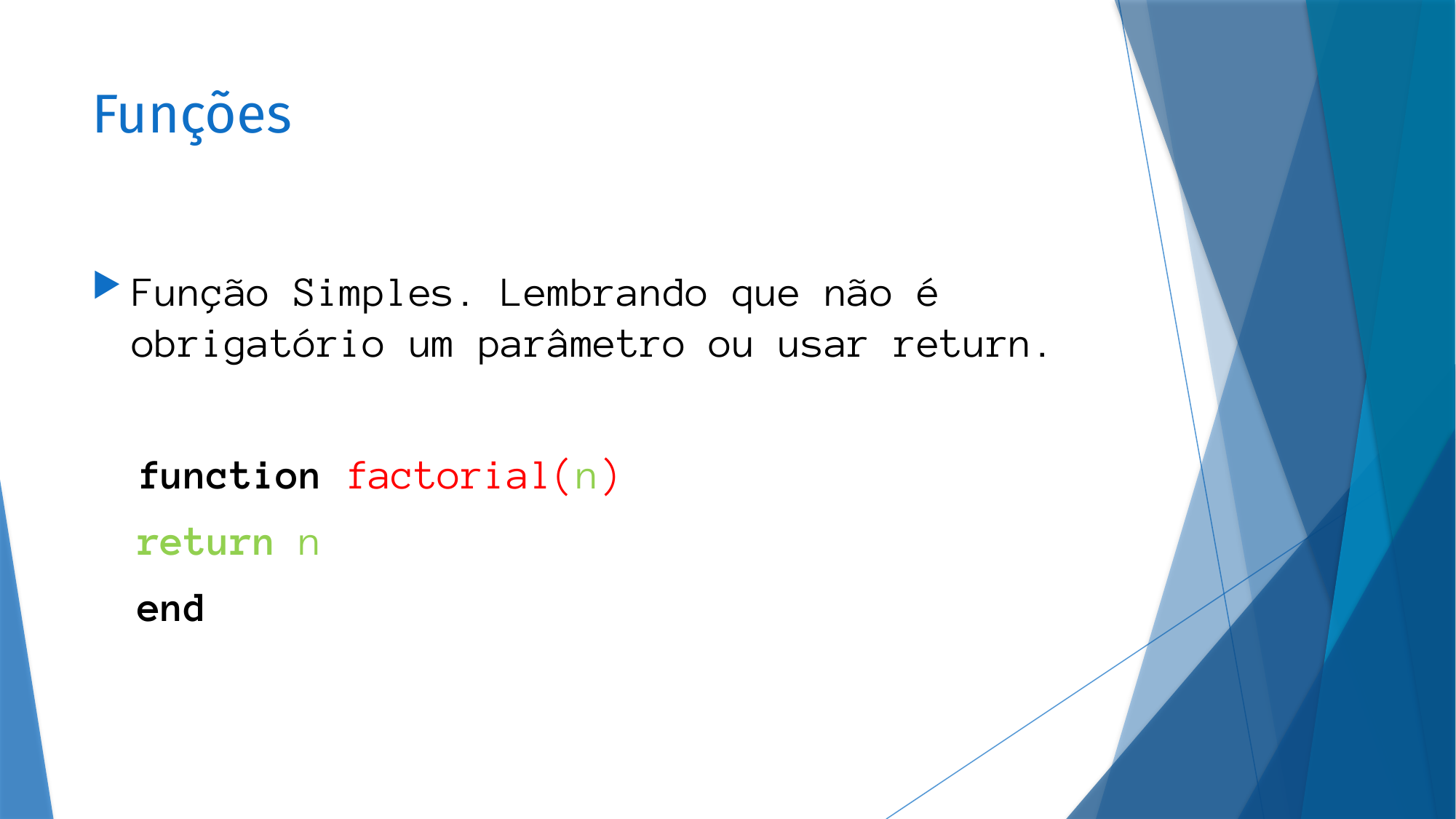

# Funções
Função Simples. Lembrando que não é obrigatório um parâmetro ou usar return.

  function factorial(n)
  return n
  end